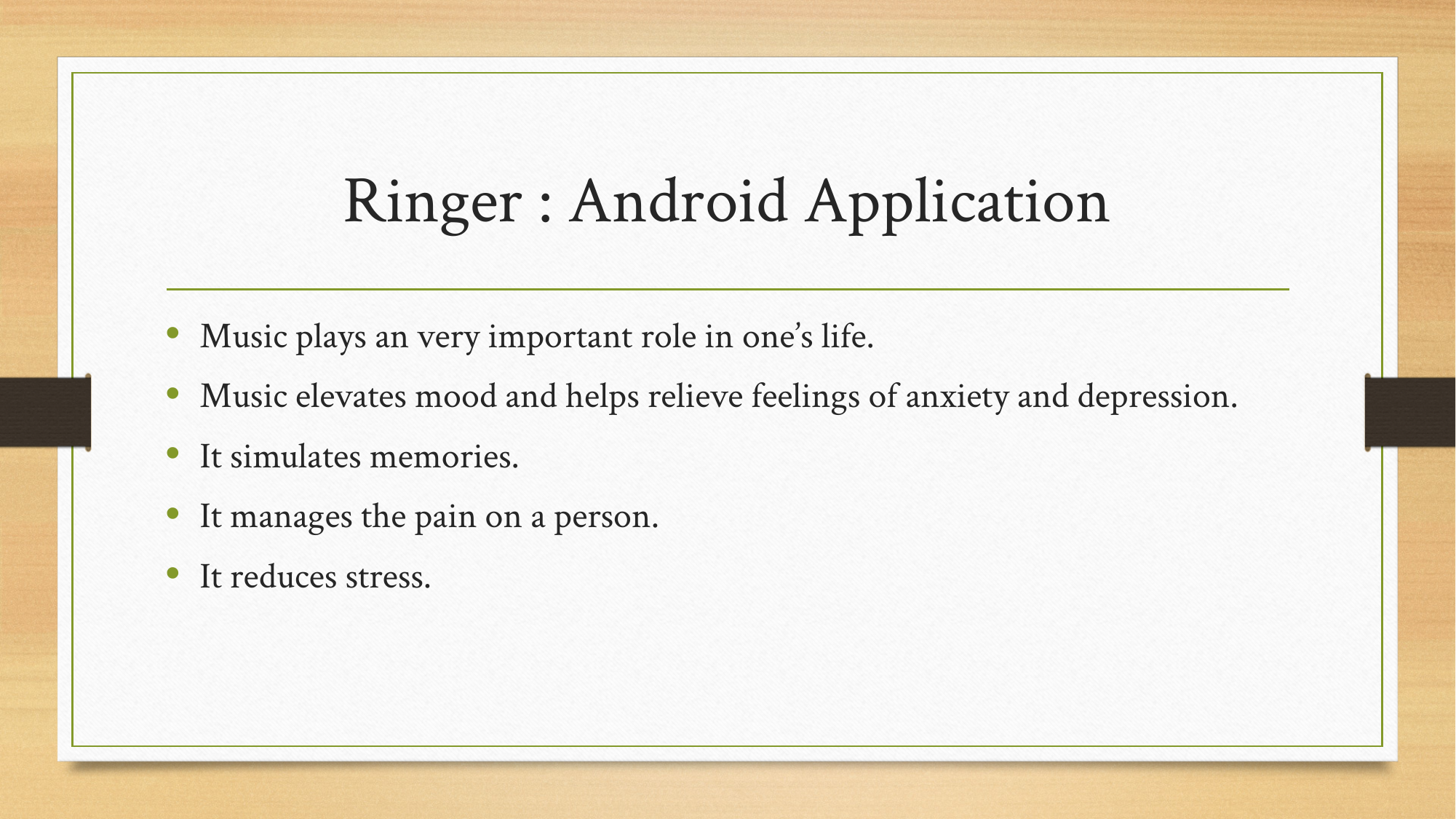

# Ringer : Android Application
Music plays an very important role in one’s life.
Music elevates mood and helps relieve feelings of anxiety and depression.
It simulates memories.
It manages the pain on a person.
It reduces stress.